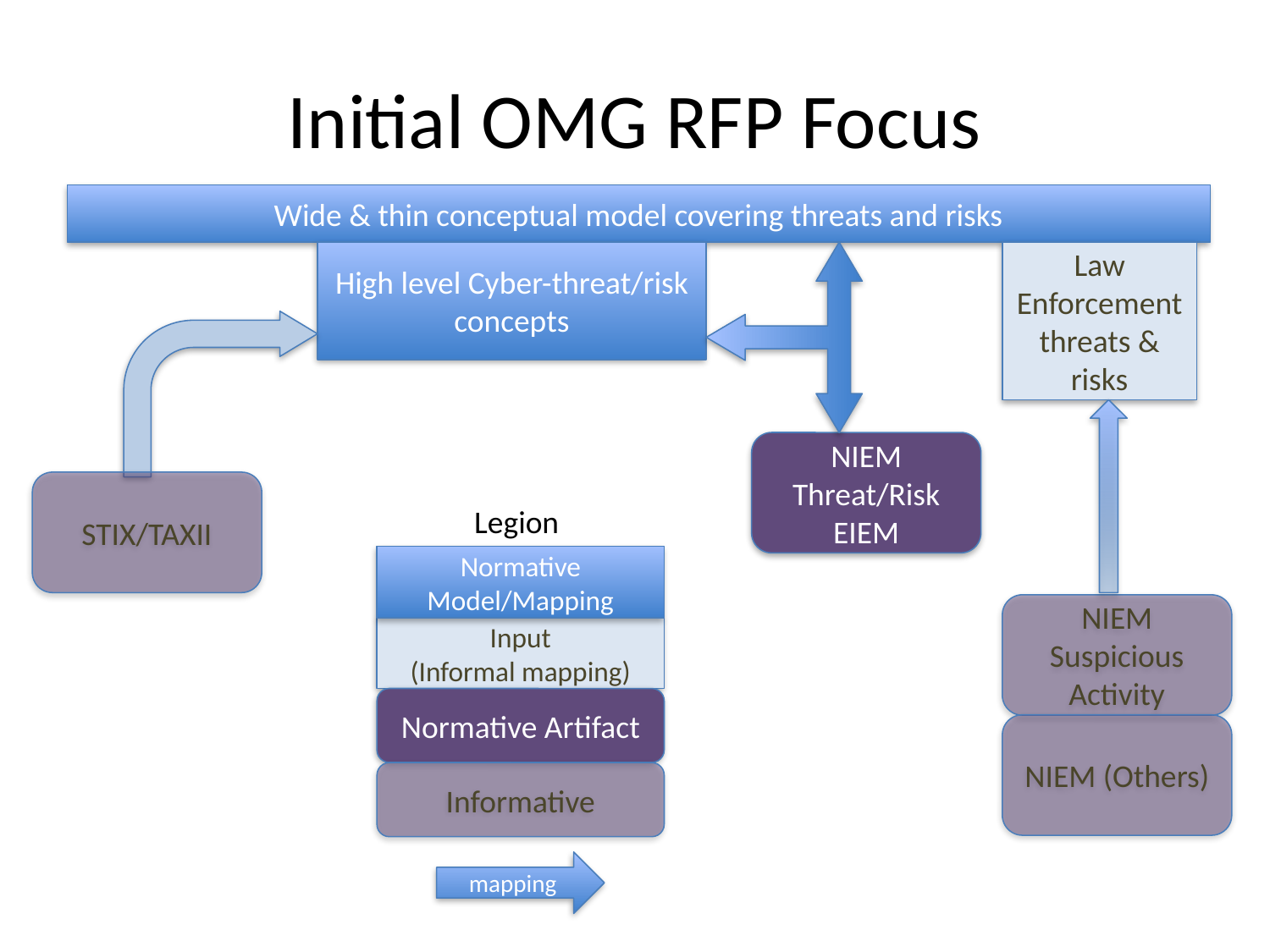

# Initial OMG RFP Focus
Wide & thin conceptual model covering threats and risks
High level Cyber-threat/risk concepts
Law Enforcement threats & risks

NIEM Threat/Risk EIEM
STIX/TAXII
Legion
Normative
Model/Mapping
NIEM Suspicious Activity
Input
(Informal mapping)
Normative Artifact
NIEM (Others)
Informative
mapping